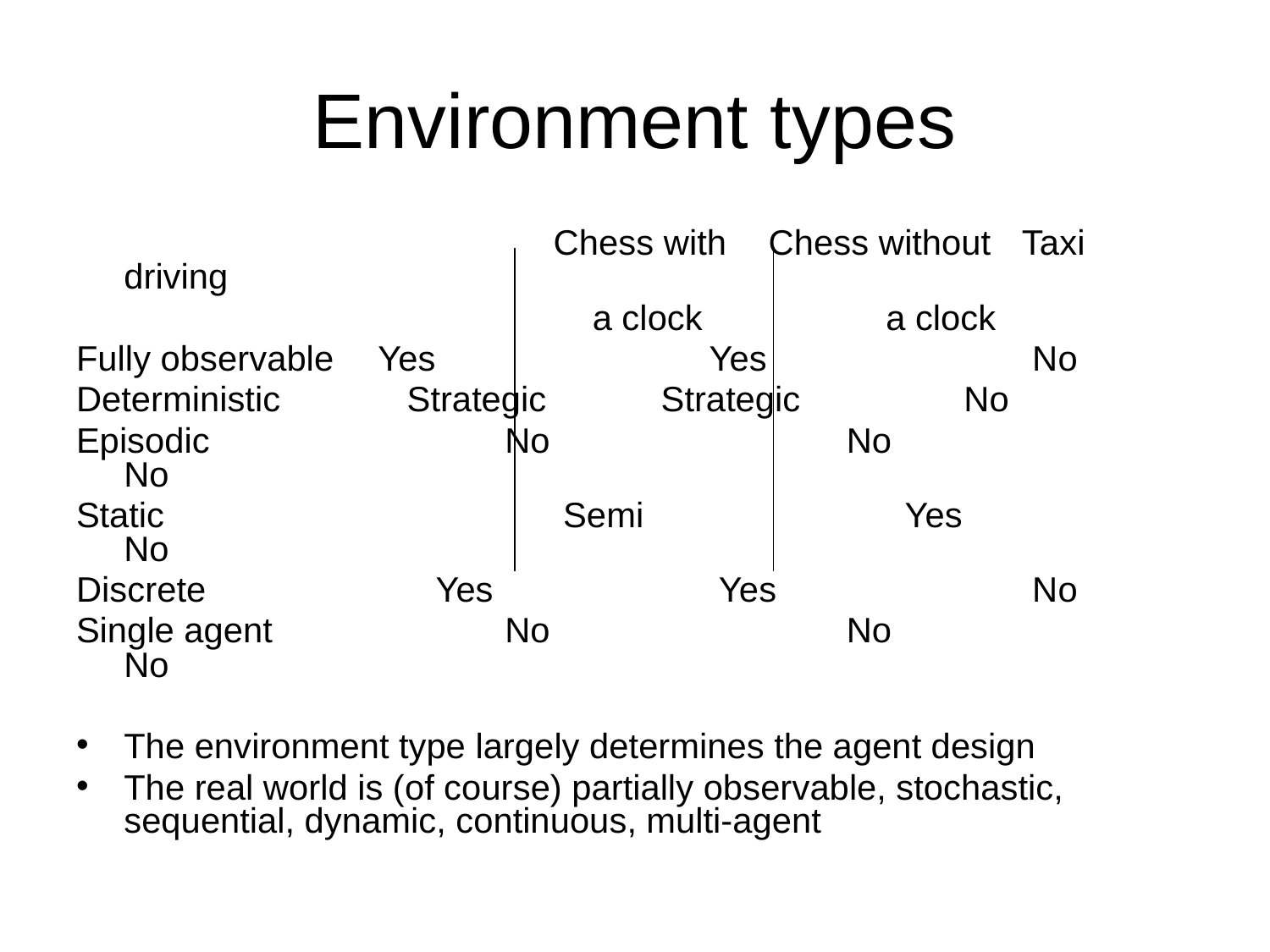

# Environment types
				     Chess with 	 Chess without 	 Taxi driving
				         a clock		a clock
Fully observable	Yes		        Yes		  No
Deterministic	   Strategic	   Strategic	        No
Episodic          		No		         No		  No
Static 			      Semi		  Yes 		  No
Discrete		      Yes 		         Yes		  No
Single agent		No		         No		  No

The environment type largely determines the agent design
The real world is (of course) partially observable, stochastic, sequential, dynamic, continuous, multi-agent